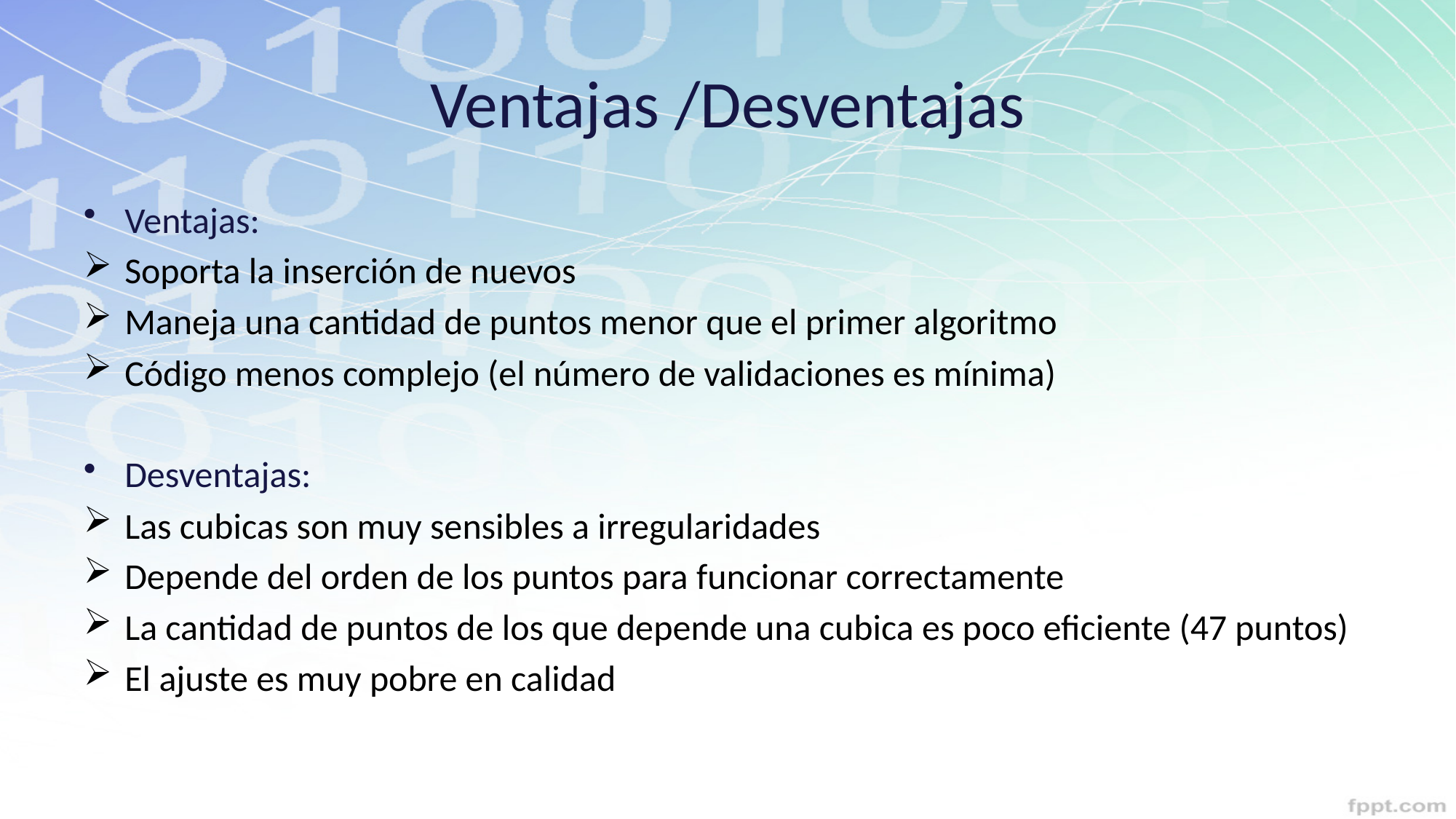

# Ventajas /Desventajas
Ventajas:
Soporta la inserción de nuevos
Maneja una cantidad de puntos menor que el primer algoritmo
Código menos complejo (el número de validaciones es mínima)

Desventajas:
Las cubicas son muy sensibles a irregularidades
Depende del orden de los puntos para funcionar correctamente
La cantidad de puntos de los que depende una cubica es poco eficiente (47 puntos)
El ajuste es muy pobre en calidad